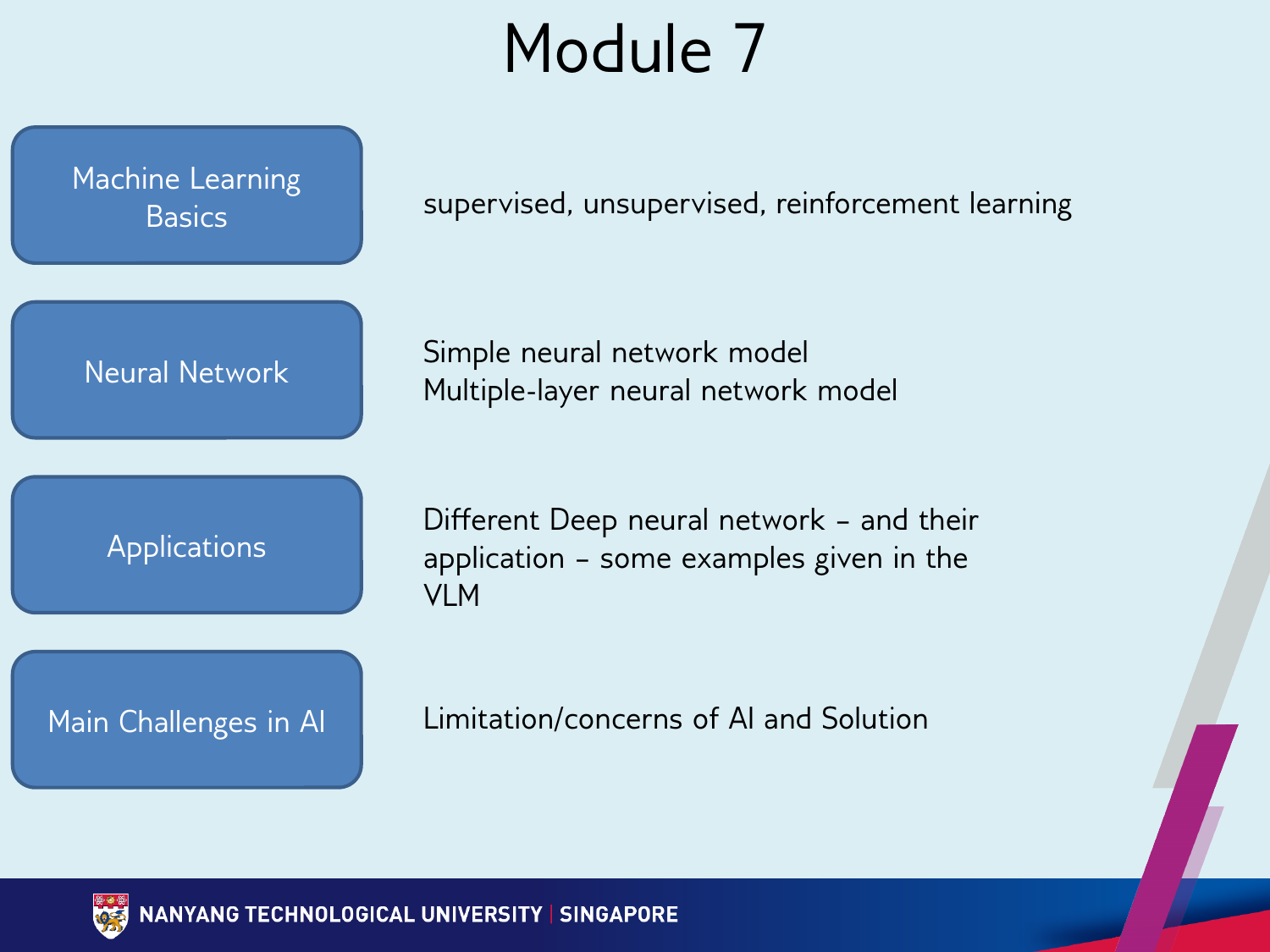

Module 7
Machine Learning Basics
supervised, unsupervised, reinforcement learning
Neural Network
Simple neural network model
Multiple-layer neural network model
Applications
Different Deep neural network – and their application – some examples given in the VLM
Main Challenges in AI
Limitation/concerns of AI and Solution